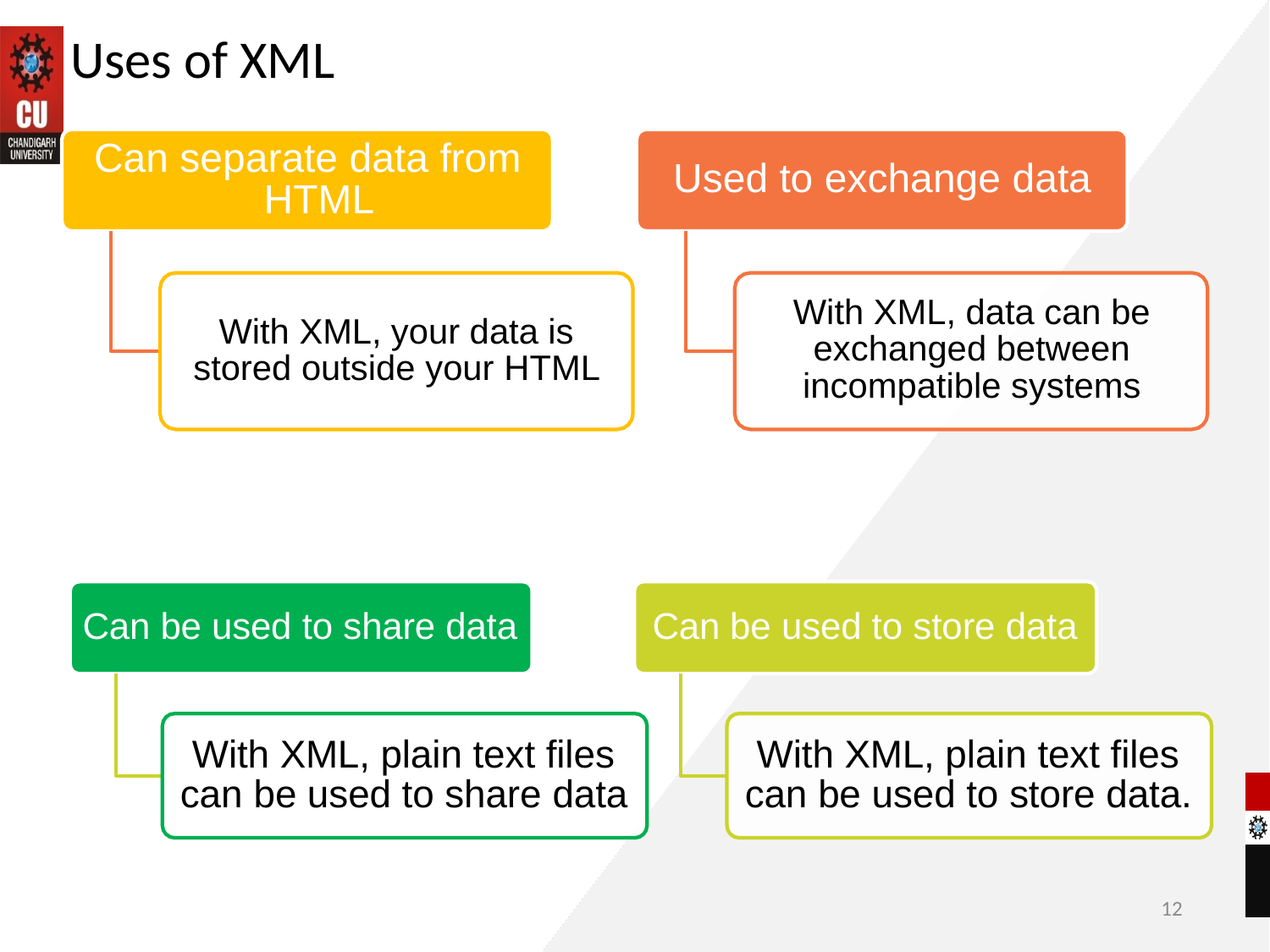

# Uses of XML

Can separate data from  HTML
Used to exchange data

With XML, data can be  exchanged between  incompatible systems
With XML, your data is  stored outside your HTML

Can be used to share data
Can be used to store data

With XML, plain text files  can be used to share data
With XML, plain text files  can be used to store data.
12